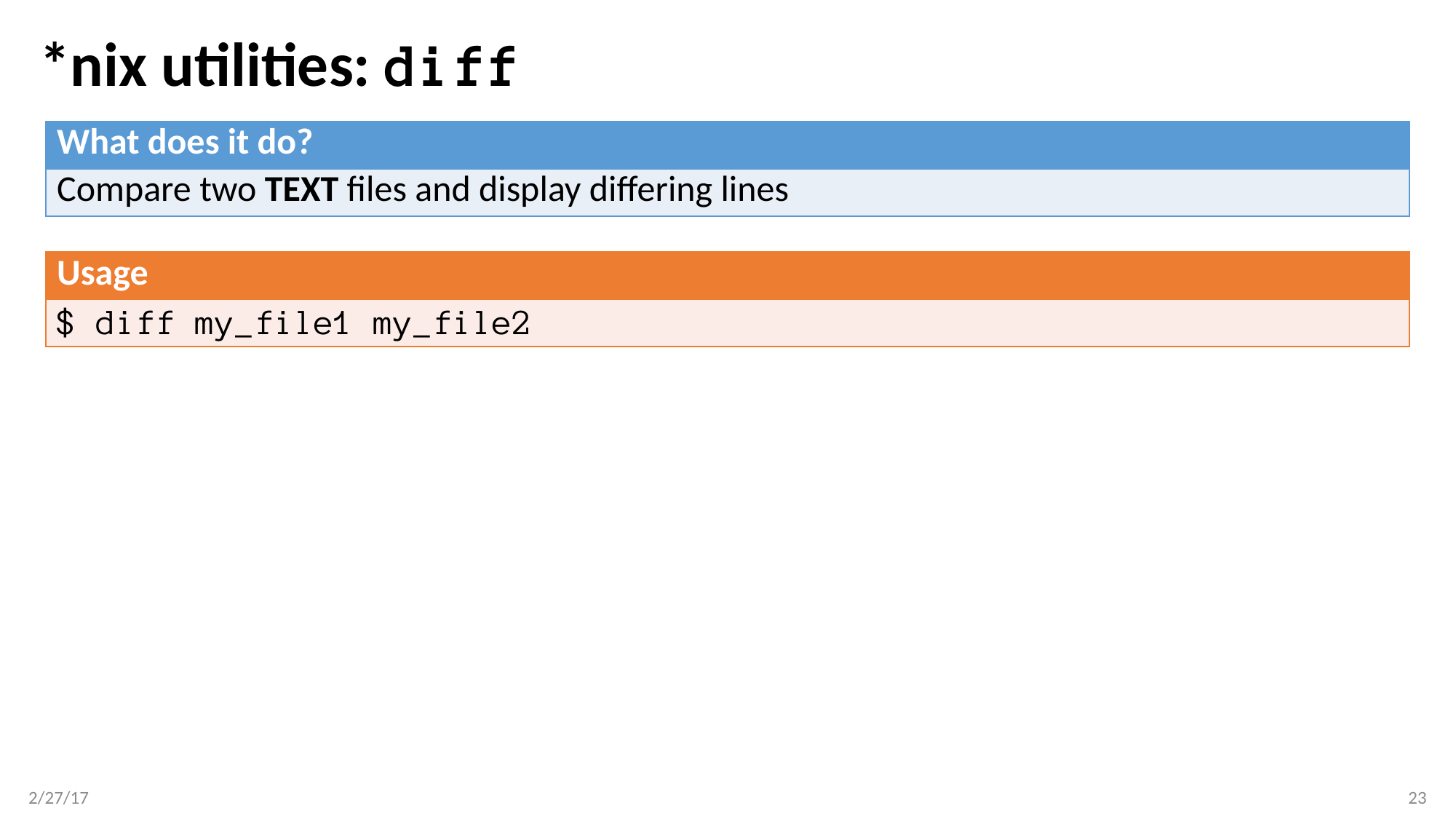

# *nix utilities: diff
| What does it do? |
| --- |
| Compare two TEXT files and display differing lines |
| Usage |
| --- |
| $ diff my\_file1 my\_file2 |
2/27/17
23